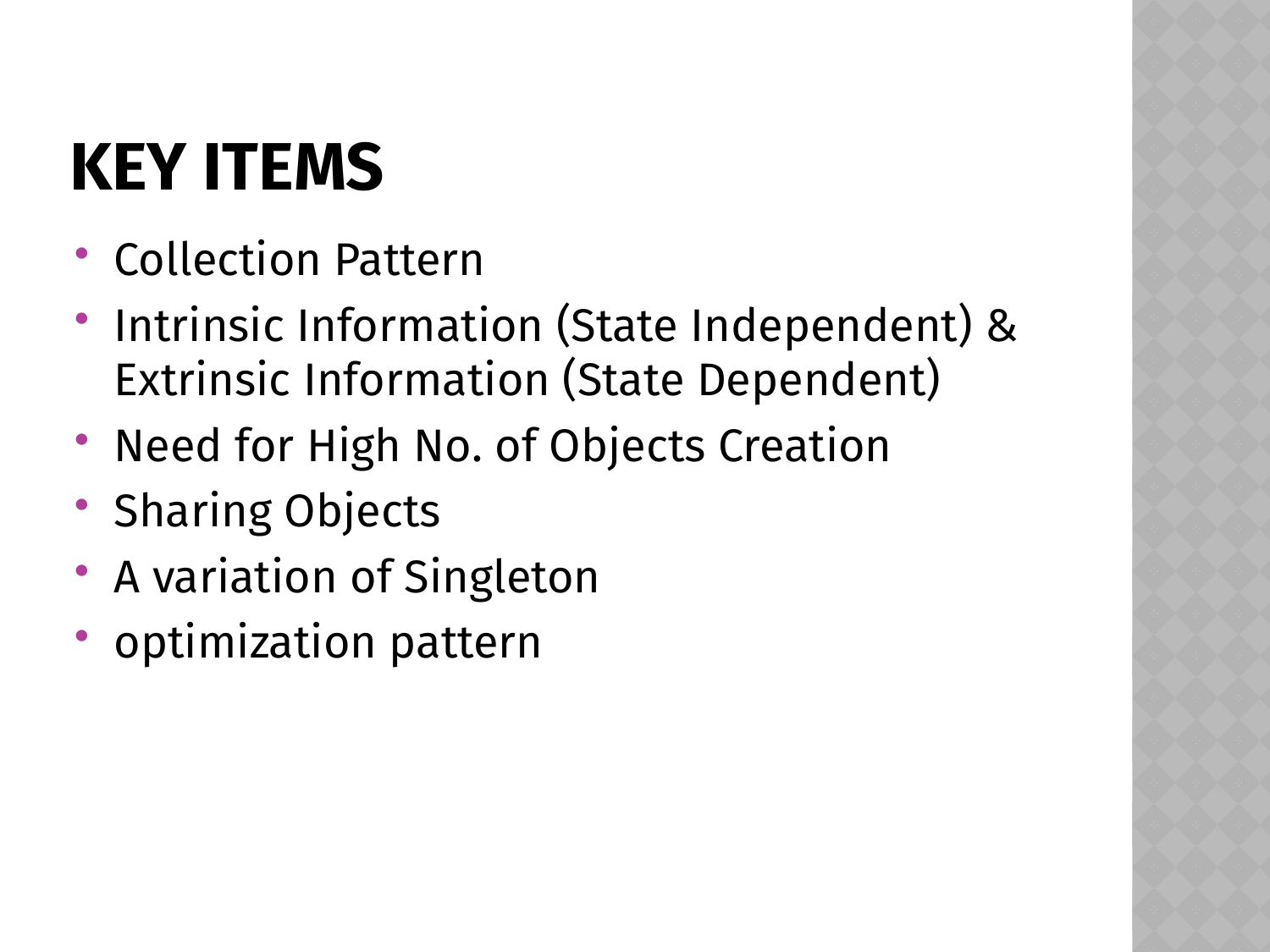

# Key Items
Collection Pattern
Intrinsic Information (State Independent) & Extrinsic Information (State Dependent)
Need for High No. of Objects Creation
Sharing Objects
A variation of Singleton
optimization pattern